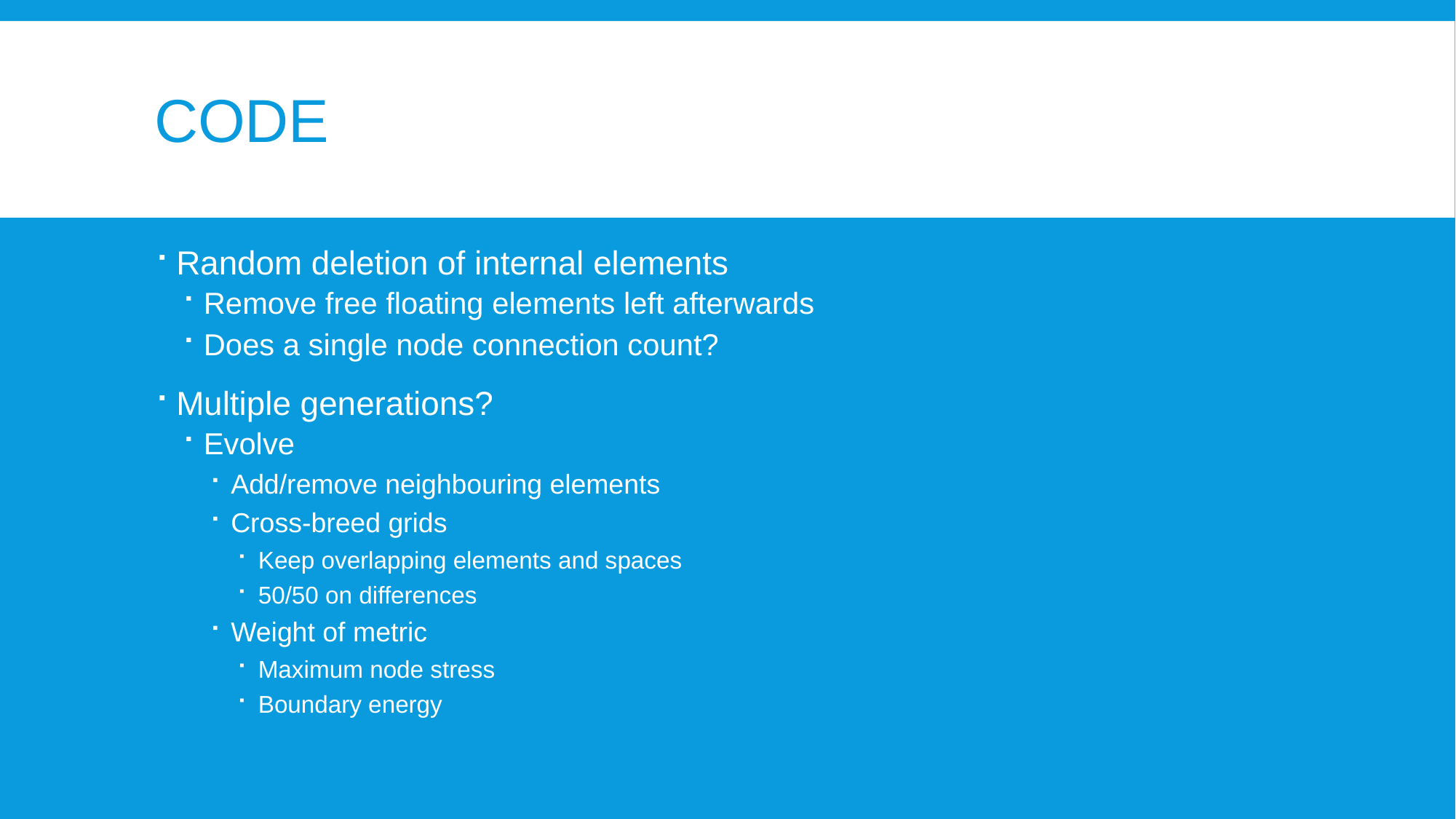

# Code
Random deletion of internal elements
Remove free floating elements left afterwards
Does a single node connection count?
Multiple generations?
Evolve
Add/remove neighbouring elements
Cross-breed grids
Keep overlapping elements and spaces
50/50 on differences
Weight of metric
Maximum node stress
Boundary energy